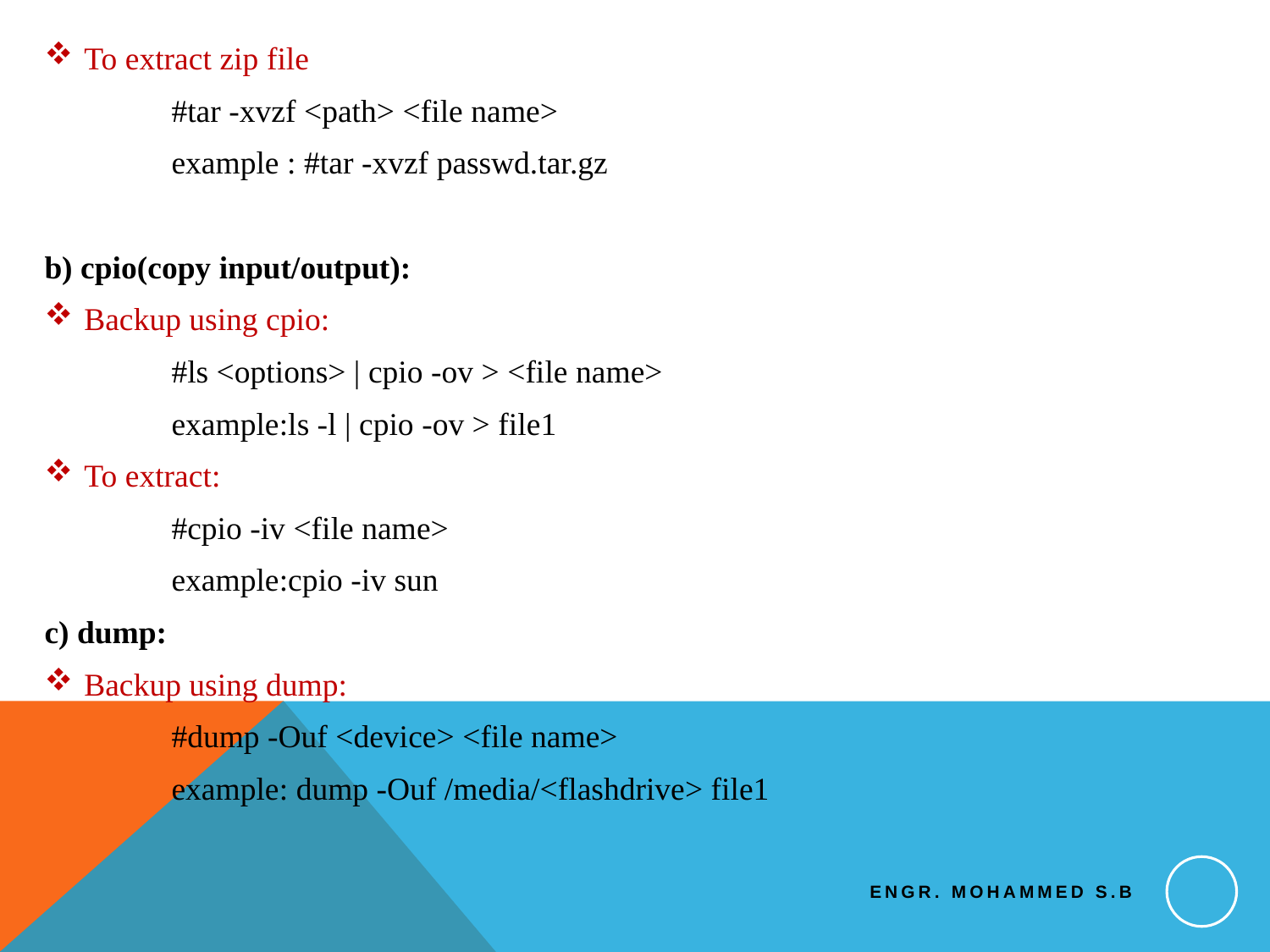

To extract zip file
	#tar -xvzf <path> <file name>
	example : #tar -xvzf passwd.tar.gz

b) cpio(copy input/output):
Backup using cpio:
	#ls <options> | cpio -ov > <file name>
	example:ls -l | cpio -ov > file1
To extract:
	#cpio -iv <file name>
	example:cpio -iv sun
c) dump:
Backup using dump:
	#dump -Ouf <device> <file name>
	example: dump -Ouf /media/<flashdrive> file1

85
Engr. Mohammed S.B